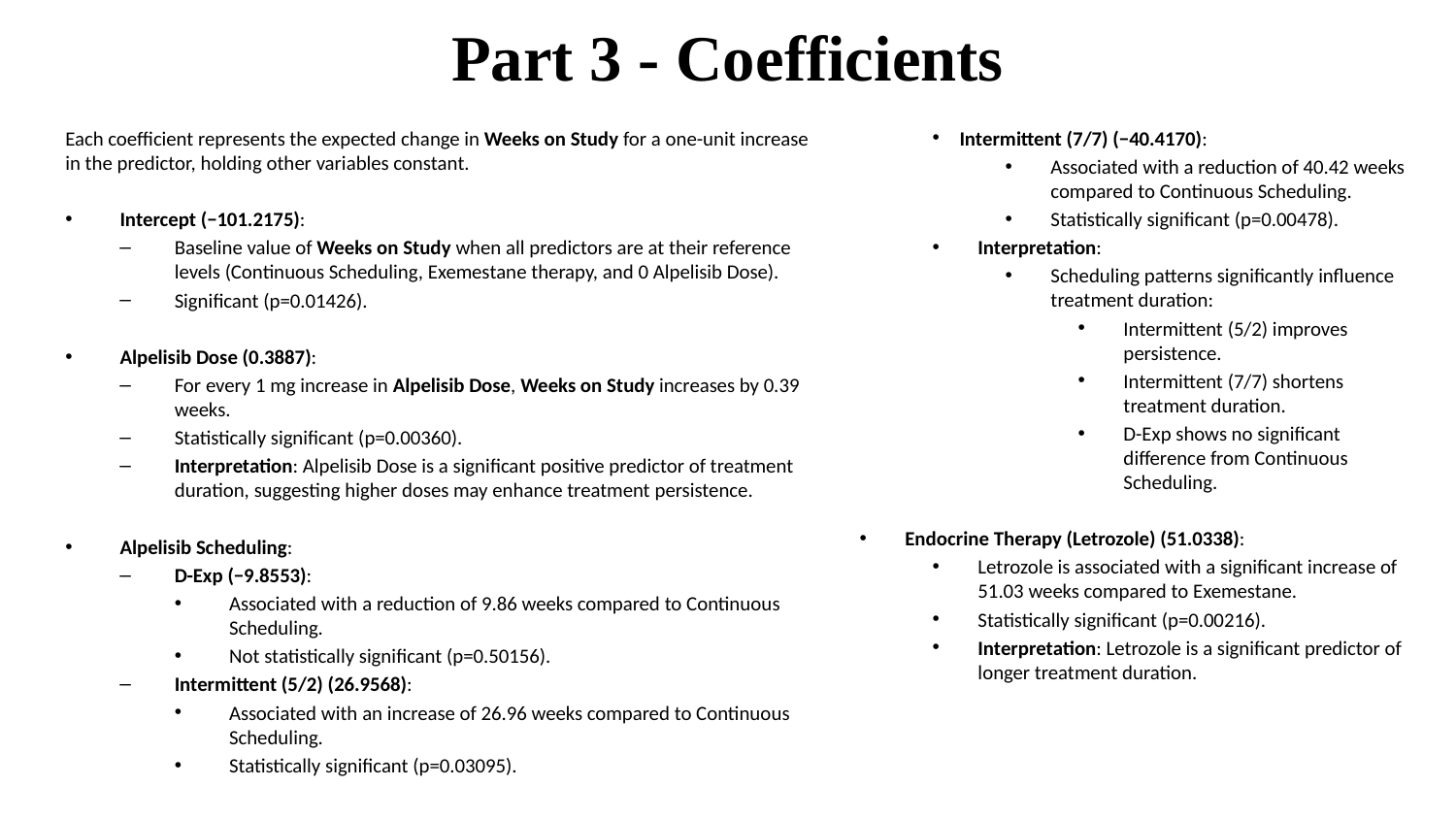

# Part 3 - Coefficients
Intermittent (7/7) (−40.4170):
Associated with a reduction of 40.42 weeks compared to Continuous Scheduling.
Statistically significant (p=0.00478).
Interpretation:
Scheduling patterns significantly influence treatment duration:
Intermittent (5/2) improves persistence.
Intermittent (7/7) shortens treatment duration.
D-Exp shows no significant difference from Continuous Scheduling.

Endocrine Therapy (Letrozole) (51.0338):
Letrozole is associated with a significant increase of 51.03 weeks compared to Exemestane.
Statistically significant (p=0.00216).
Interpretation: Letrozole is a significant predictor of longer treatment duration.
Each coefficient represents the expected change in Weeks on Study for a one-unit increase in the predictor, holding other variables constant.

Intercept (−101.2175):
Baseline value of Weeks on Study when all predictors are at their reference levels (Continuous Scheduling, Exemestane therapy, and 0 Alpelisib Dose).
Significant (p=0.01426).

Alpelisib Dose (0.3887):
For every 1 mg increase in Alpelisib Dose, Weeks on Study increases by 0.39 weeks.
Statistically significant (p=0.00360).
Interpretation: Alpelisib Dose is a significant positive predictor of treatment duration, suggesting higher doses may enhance treatment persistence.

Alpelisib Scheduling:
D-Exp (−9.8553):
Associated with a reduction of 9.86 weeks compared to Continuous Scheduling.
Not statistically significant (p=0.50156).
Intermittent (5/2) (26.9568):
Associated with an increase of 26.96 weeks compared to Continuous Scheduling.
Statistically significant (p=0.03095).